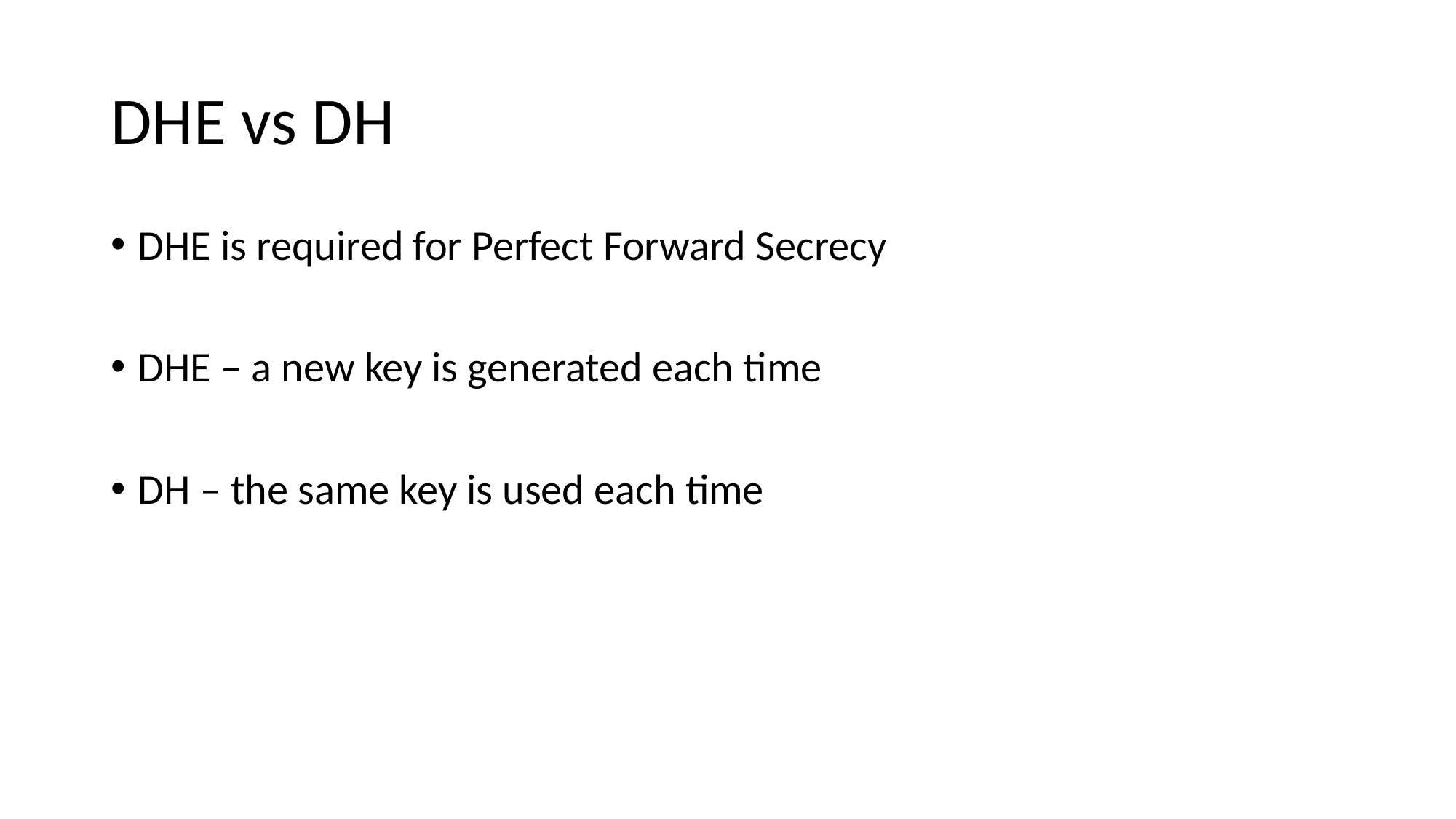

# DHE vs DH
DHE is required for Perfect Forward Secrecy

DHE – a new key is generated each time

DH – the same key is used each time